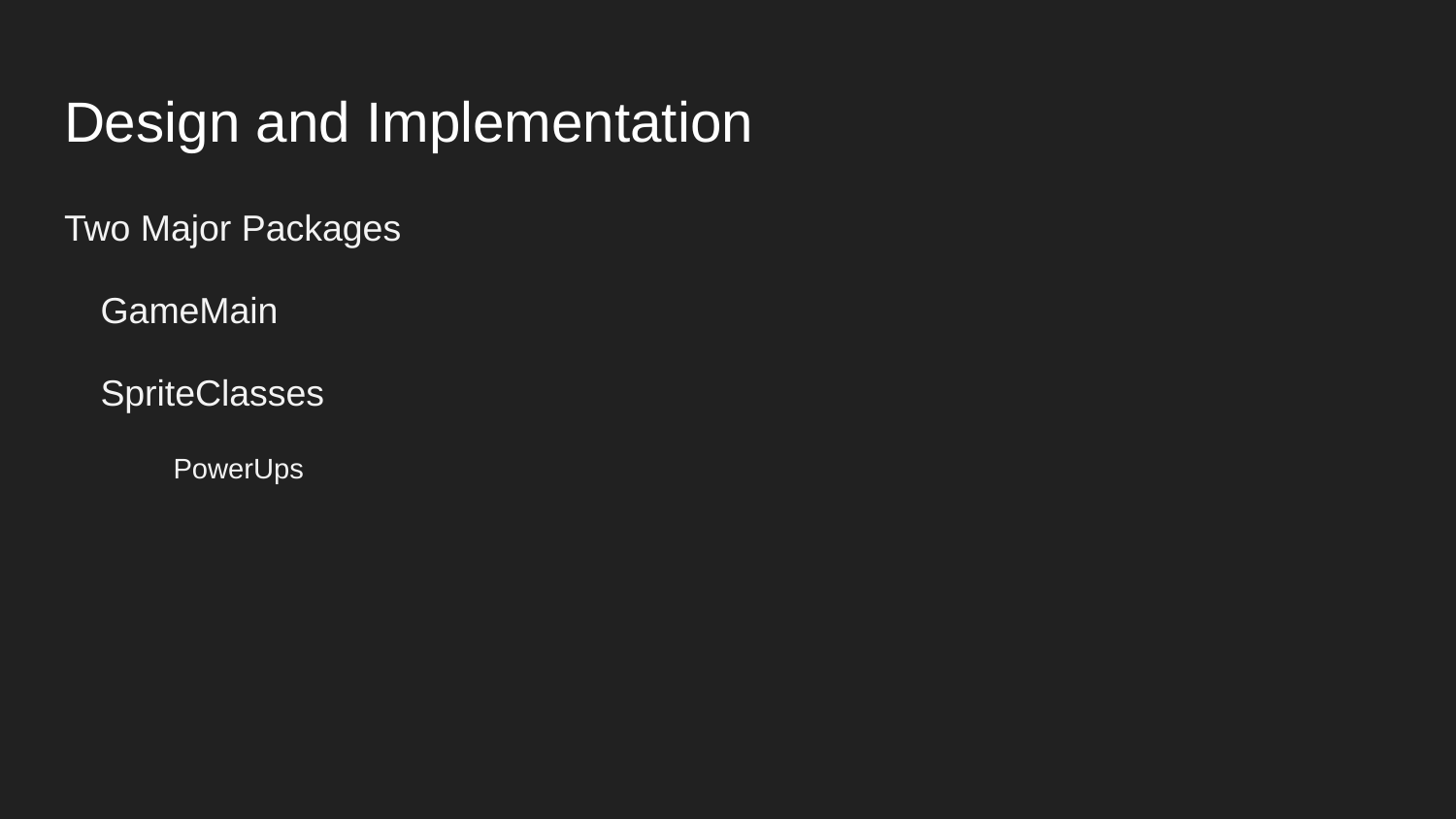

# Design and Implementation
Two Major Packages
GameMain
SpriteClasses
PowerUps